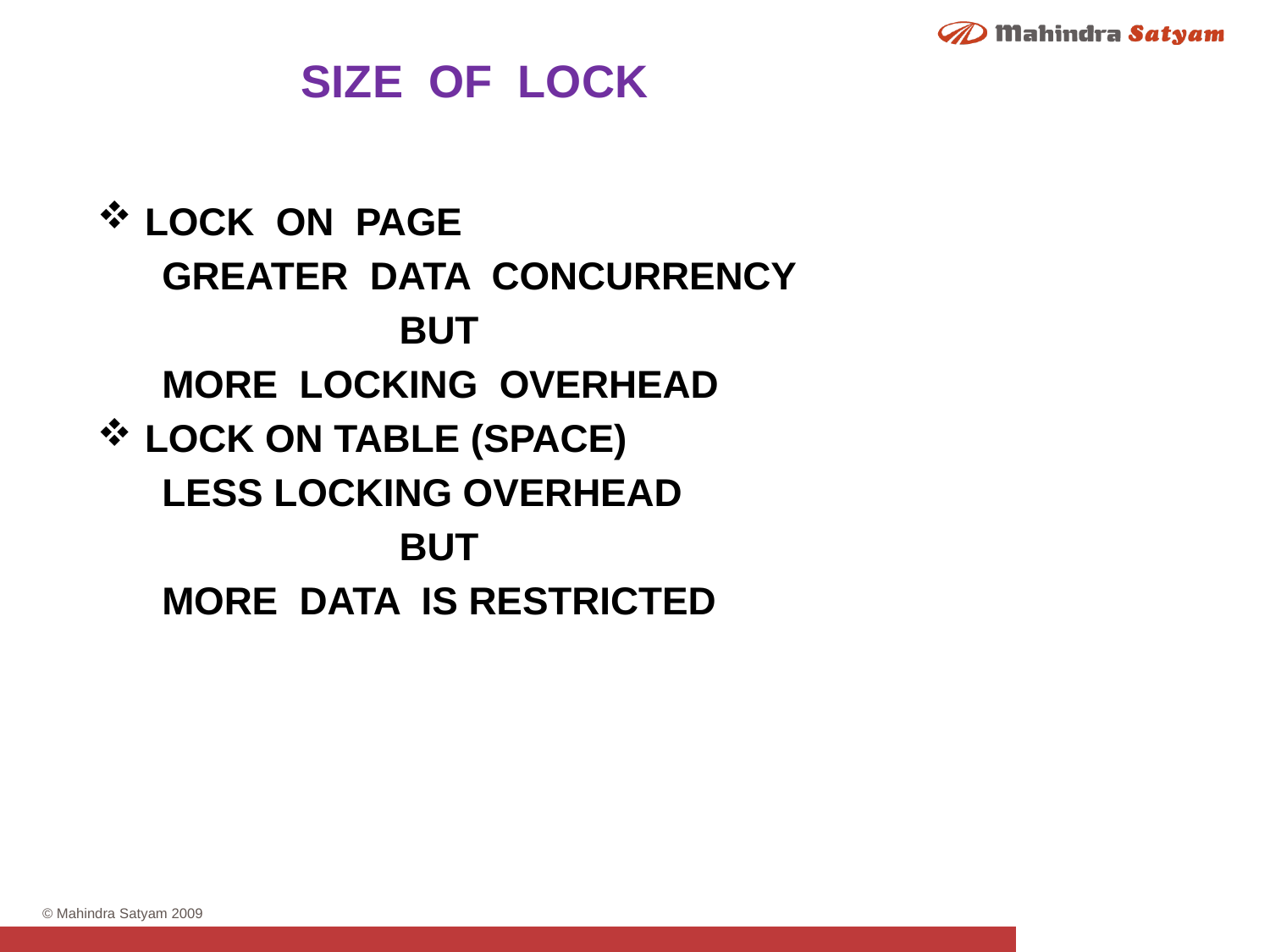

SIZE  OF  LOCK
LOCK  ON  PAGE
      GREATER  DATA  CONCURRENCY
                            BUT
      MORE  LOCKING  OVERHEAD
LOCK ON TABLE (SPACE)
      LESS LOCKING OVERHEAD
                            BUT
      MORE  DATA  IS RESTRICTED